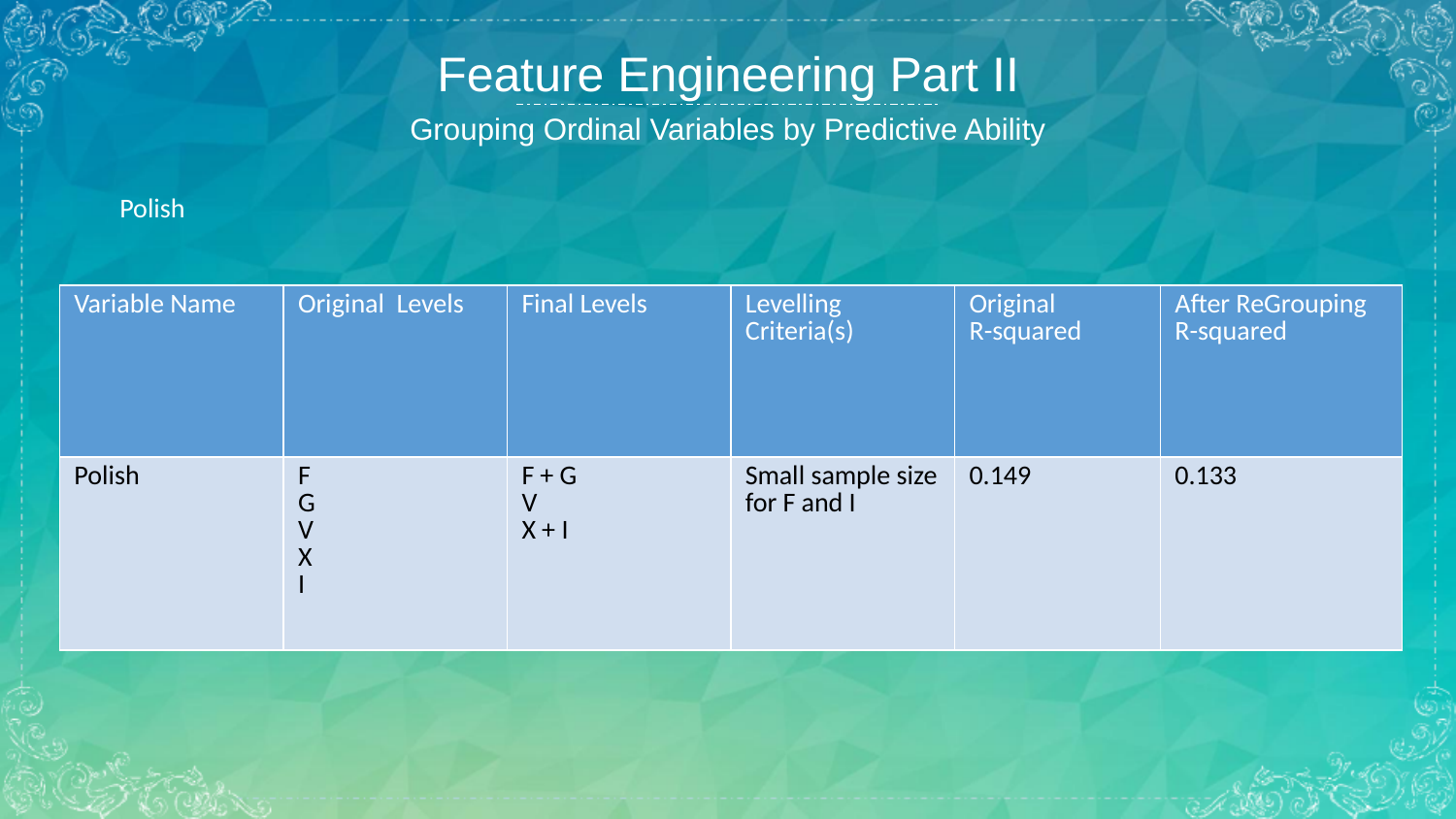

Feature Engineering Part II
Grouping Ordinal Variables by Predictive Ability
Polish
| Variable Name | Original Levels | Final Levels | Levelling Criteria(s) | Original R-squared | After ReGrouping R-squared |
| --- | --- | --- | --- | --- | --- |
| Polish | F G V X I | F + G V X + I | Small sample size for F and I | 0.149 | 0.133 |